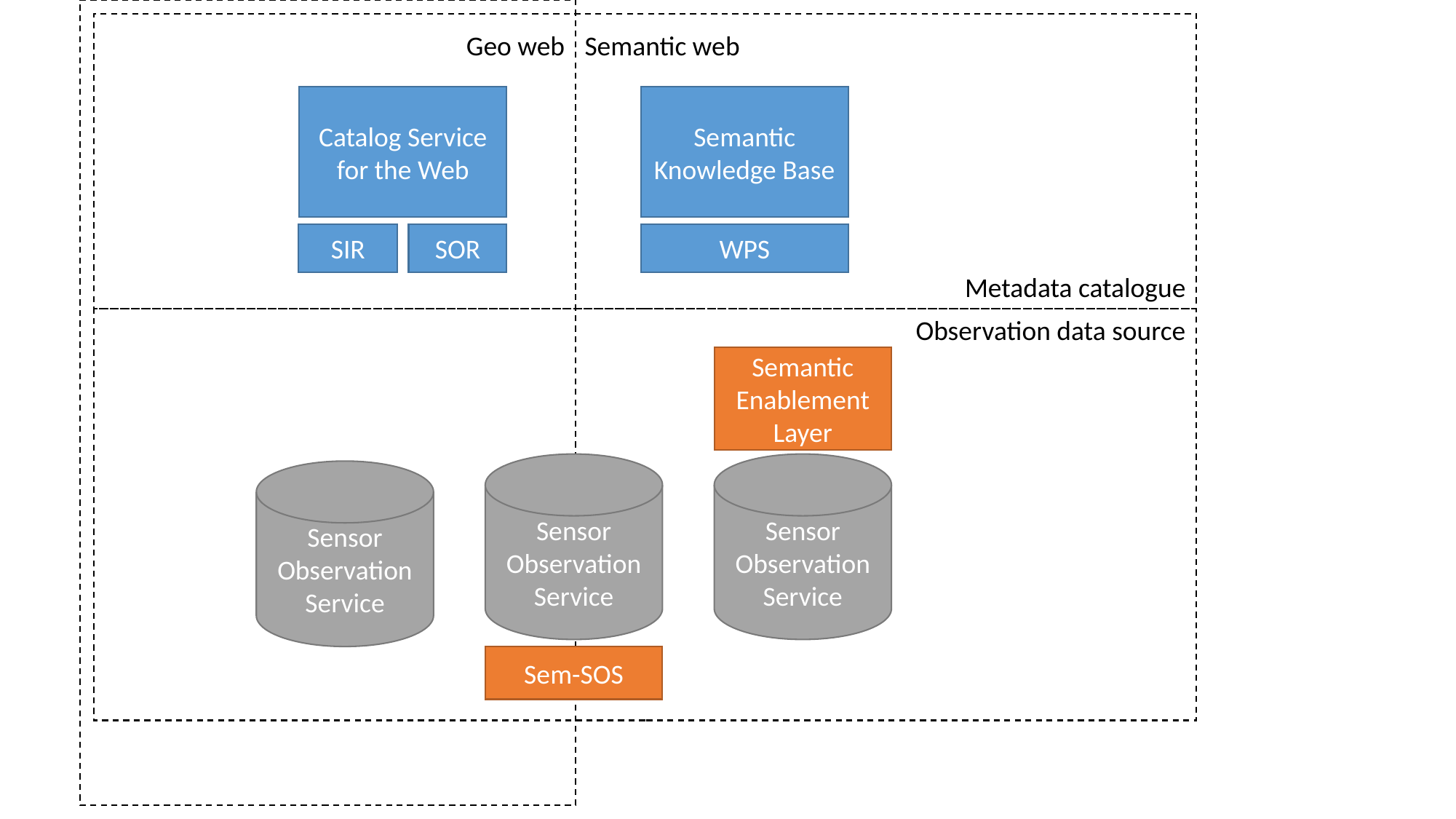

Geo web
Semantic web
Catalog Service for the Web
Semantic Knowledge Base
SOR
WPS
SIR
Metadata catalogue
Observation data source

Semantic Enablement Layer
Sensor Observation Service
Sensor Observation
Service
Sensor Observation
Service
Sem-SOS